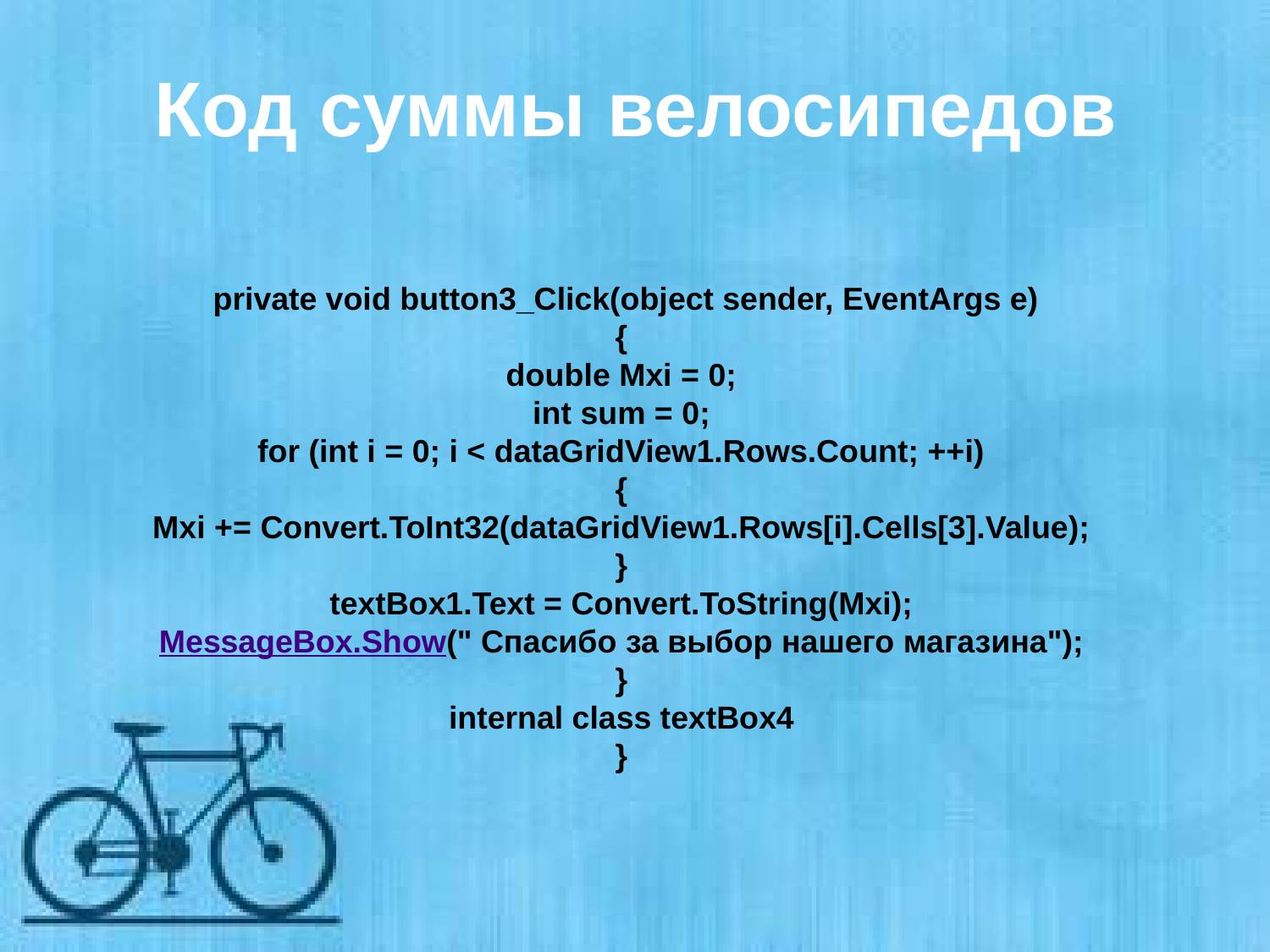

Код суммы велосипедов
# private void button3_Click(object sender, EventArgs e) { double Mxi = 0; int sum = 0; for (int i = 0; i < dataGridView1.Rows.Count; ++i) { Mxi += Convert.ToInt32(dataGridView1.Rows[i].Cells[3].Value); } textBox1.Text = Convert.ToString(Mxi); MessageBox.Show(" Спасибо за выбор нашего магазина"); } internal class textBox4 }